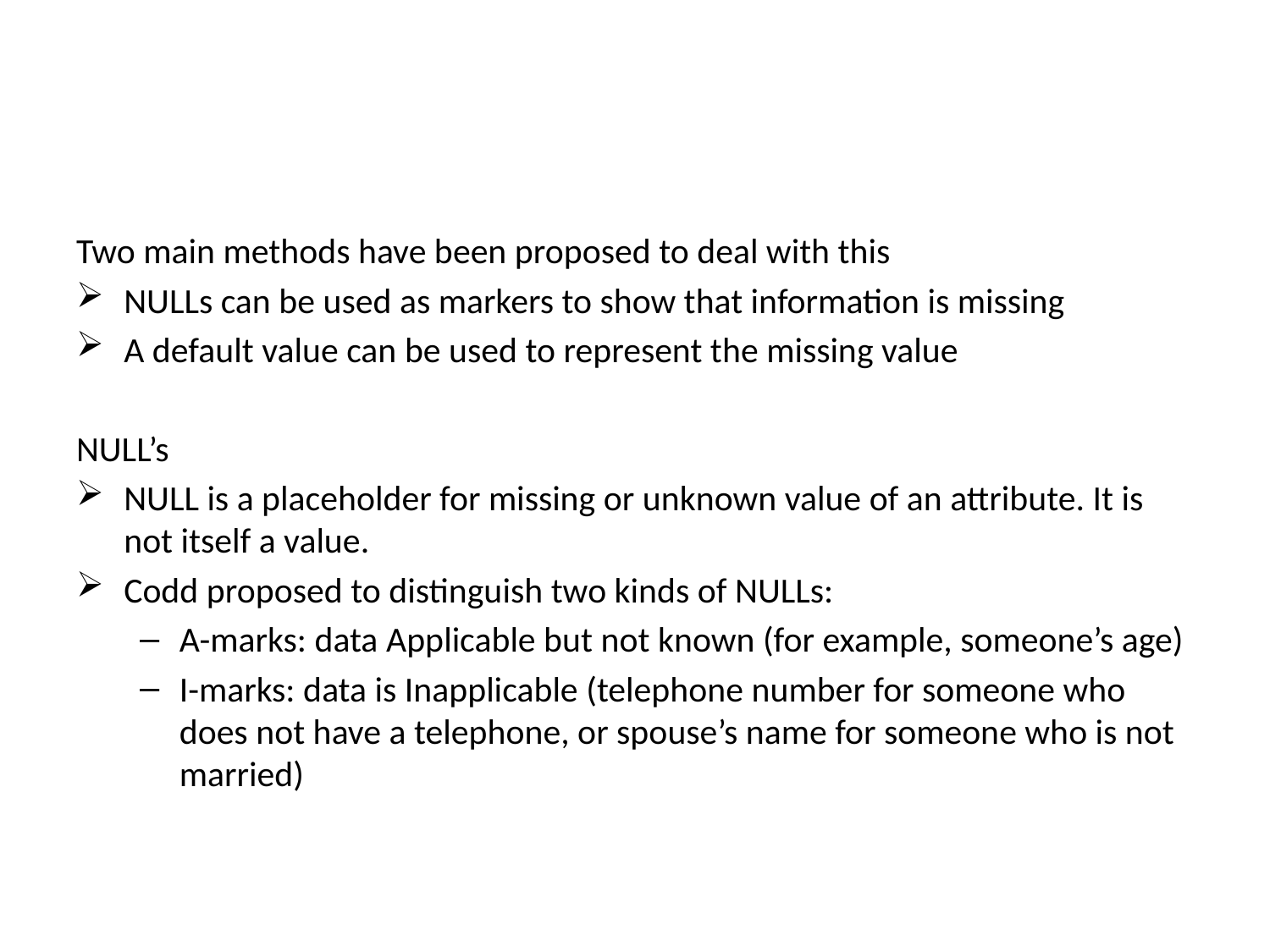

#
Two main methods have been proposed to deal with this
NULLs can be used as markers to show that information is missing
A default value can be used to represent the missing value

NULL’s
NULL is a placeholder for missing or unknown value of an attribute. It is not itself a value.
Codd proposed to distinguish two kinds of NULLs:
A-marks: data Applicable but not known (for example, someone’s age)
I-marks: data is Inapplicable (telephone number for someone who does not have a telephone, or spouse’s name for someone who is not married)